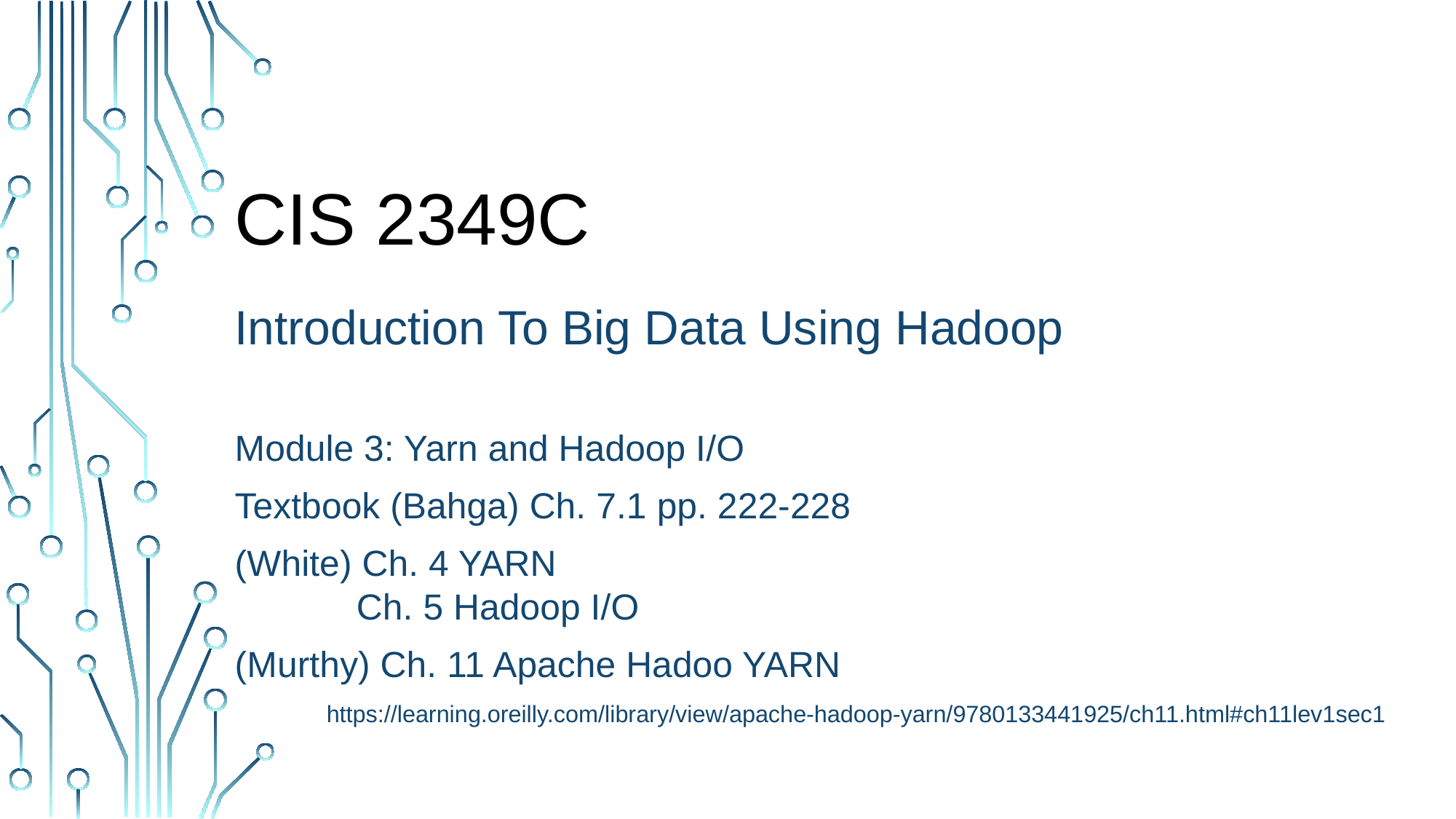

# CIS 2349C
Introduction To Big Data Using Hadoop
Module 3: Yarn and Hadoop I/O
Textbook (Bahga) Ch. 7.1 pp. 222-228
(White) Ch. 4 YARN
            Ch. 5 Hadoop I/O
(Murthy) Ch. 11 Apache Hadoo YARN
              https://learning.oreilly.com/library/view/apache-hadoop-yarn/9780133441925/ch11.html#ch11lev1sec1